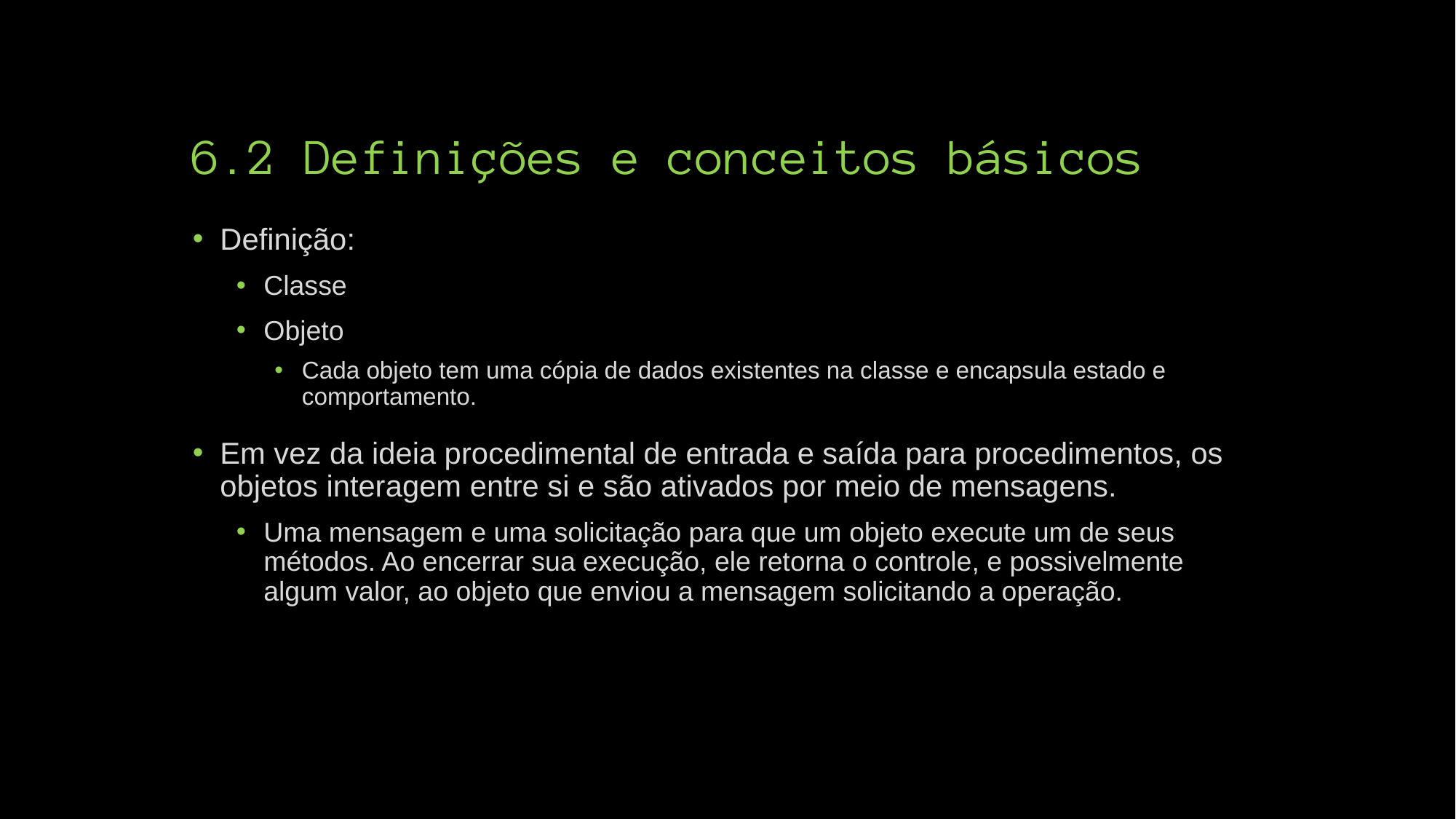

# 6.2 Definições e conceitos básicos
Definição:
Classe
Objeto
Cada objeto tem uma cópia de dados existentes na classe e encapsula estado e comportamento.
Em vez da ideia procedimental de entrada e saída para procedimentos, os objetos interagem entre si e são ativados por meio de mensagens.
Uma mensagem e uma solicitação para que um objeto execute um de seus métodos. Ao encerrar sua execução, ele retorna o controle, e possivelmente algum valor, ao objeto que enviou a mensagem solicitando a operação.